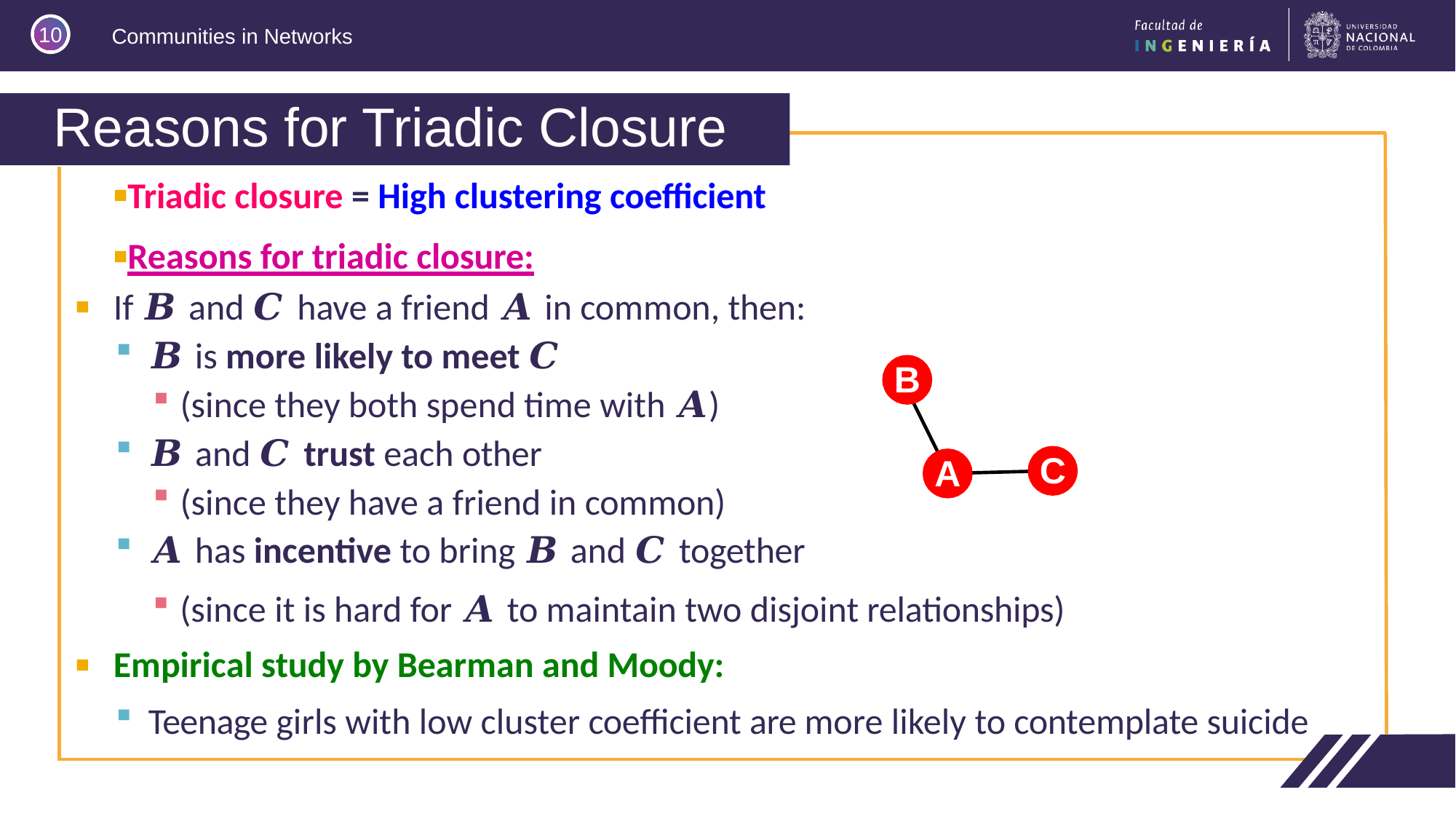

10
# Reasons for Triadic Closure
Triadic closure = High clustering coefficient
Reasons for triadic closure:
If 𝑩 and 𝑪 have a friend 𝑨 in common, then:
𝑩 is more likely to meet 𝑪
B

(since they both spend time with 𝑨)
𝑩 and 𝑪 trust each other
(since they have a friend in common)
𝑨 has incentive to bring 𝑩 and 𝑪 together
C

A
(since it is hard for 𝑨 to maintain two disjoint relationships)
Empirical study by Bearman and Moody:
Teenage girls with low cluster coefficient are more likely to contemplate suicide